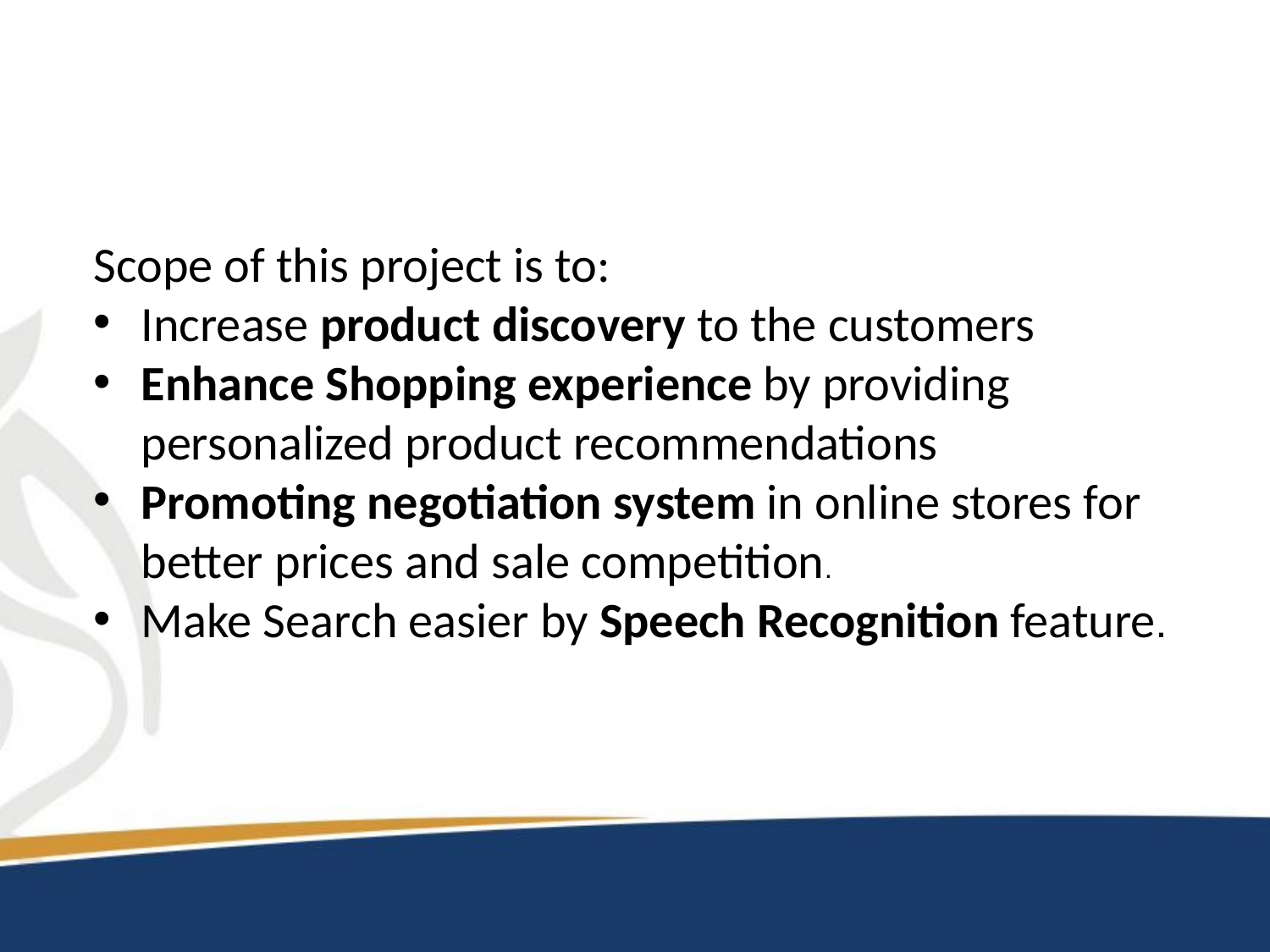

Scope of this project is to:
Increase product discovery to the customers
Enhance Shopping experience by providing personalized product recommendations
Promoting negotiation system in online stores for better prices and sale competition.
Make Search easier by Speech Recognition feature.